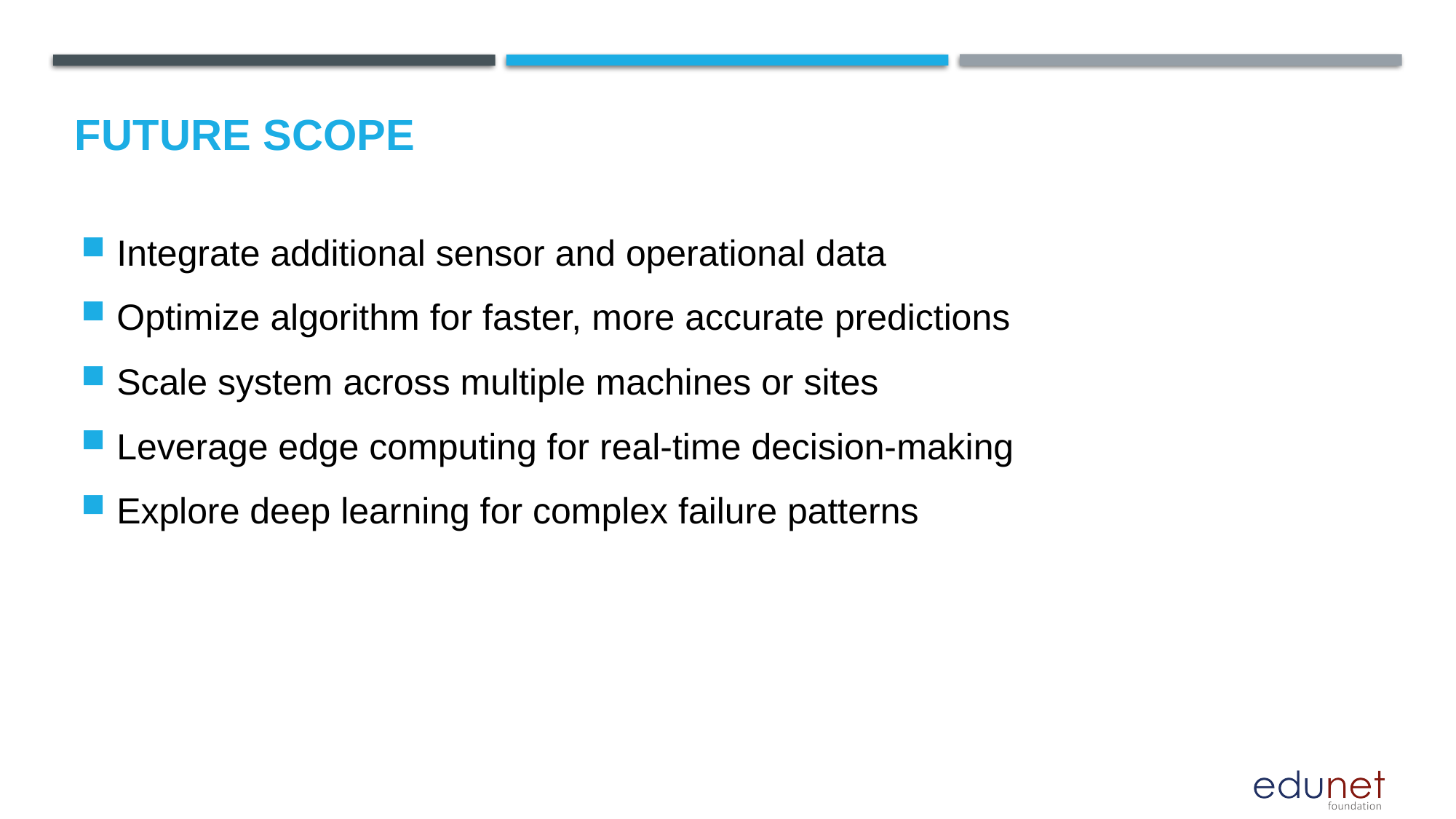

Future scope
Integrate additional sensor and operational data
Optimize algorithm for faster, more accurate predictions
Scale system across multiple machines or sites
Leverage edge computing for real-time decision-making
Explore deep learning for complex failure patterns